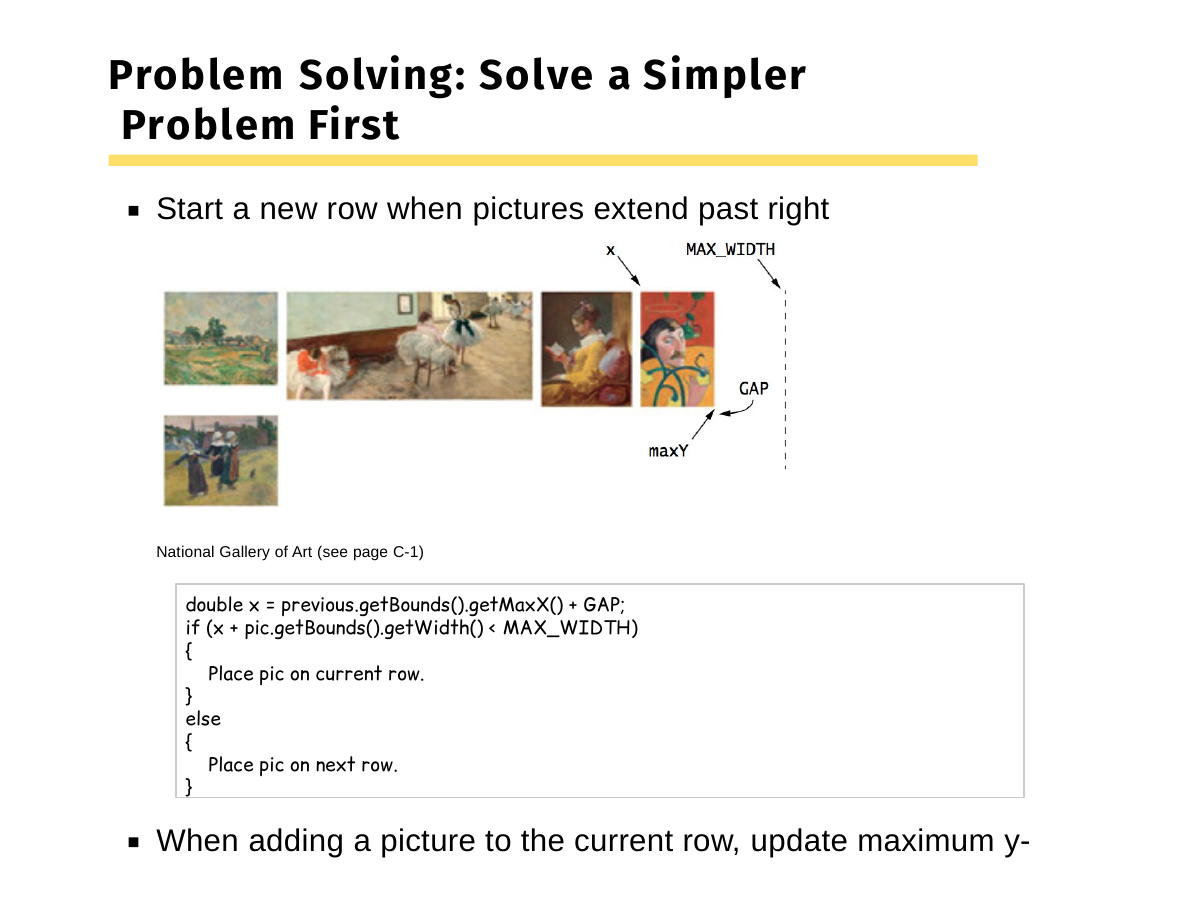

# Problem Solving: Solve a Simpler  Problem First

Start a new row when pictures extend past right margin:

National Gallery of Art (see page C-1)
double x = previous.getBounds().getMaxX() + GAP;  if (x + pic.getBounds().getWidth() < MAX_WIDTH)
{
Place pic on current row.
}
else
{
Place pic on next row.
}
When adding a picture to the current row, update maximum y-